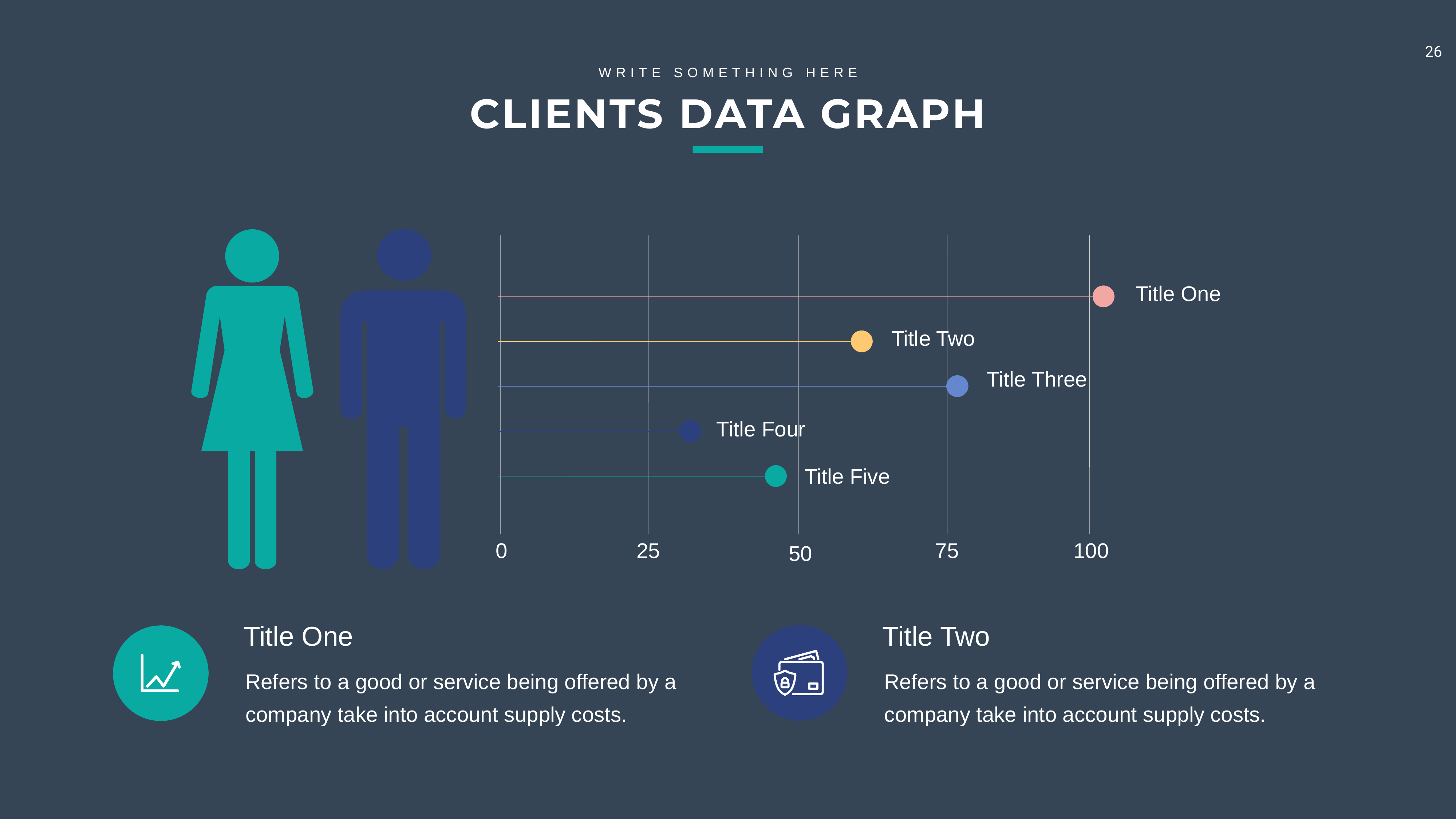

WRITE SOMETHING HERE
CLIENTS DATA GRAPH

Title One

Title Two

Title Three

Title Four

Title Five

0
25
75
100
50
Title One
Title Two

Refers to a good or service being offered by a company take into account supply costs.
Refers to a good or service being offered by a company take into account supply costs.